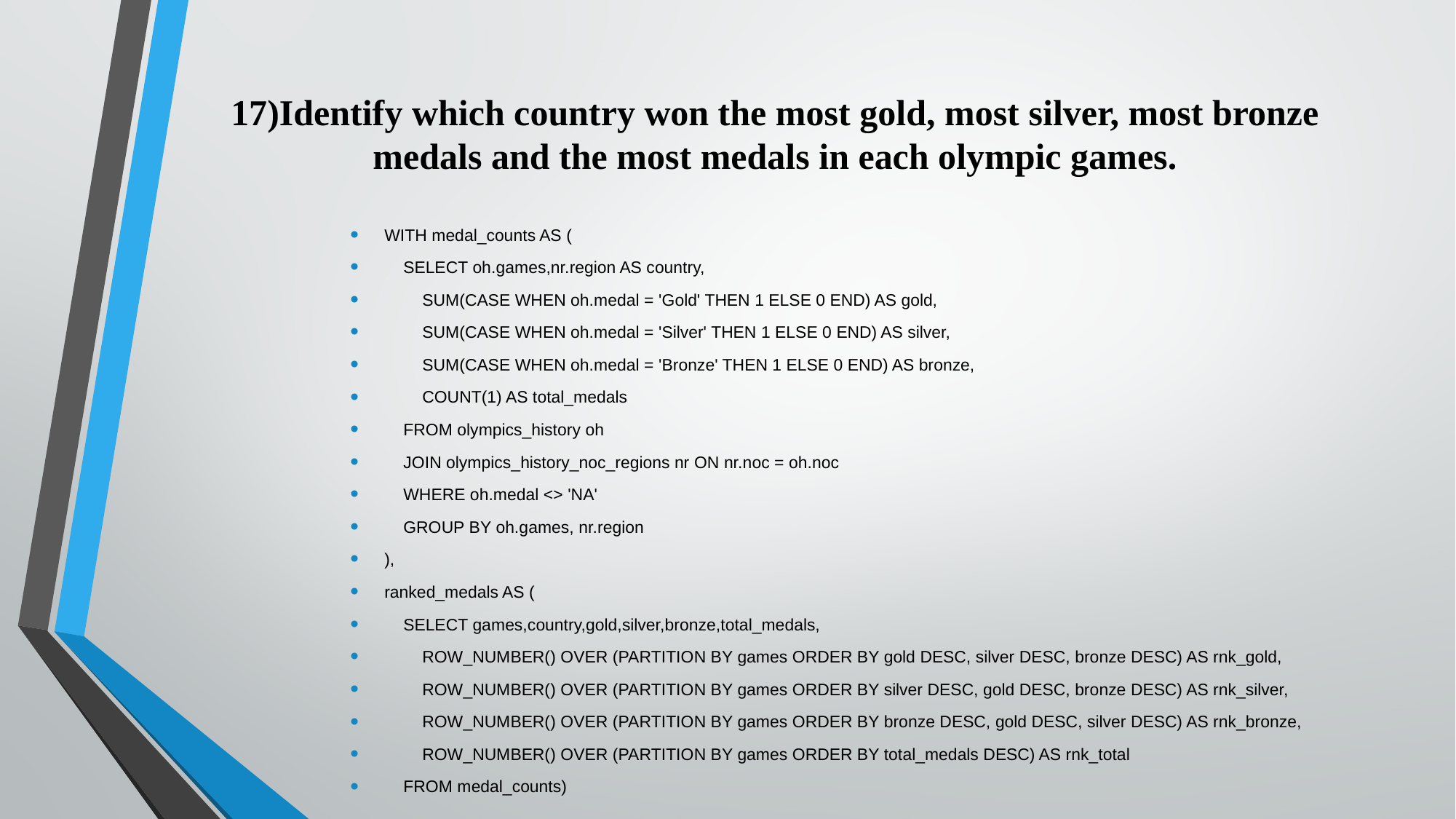

# 17)Identify which country won the most gold, most silver, most bronze medals and the most medals in each olympic games.
WITH medal_counts AS (
    SELECT oh.games,nr.region AS country,
        SUM(CASE WHEN oh.medal = 'Gold' THEN 1 ELSE 0 END) AS gold,
        SUM(CASE WHEN oh.medal = 'Silver' THEN 1 ELSE 0 END) AS silver,
        SUM(CASE WHEN oh.medal = 'Bronze' THEN 1 ELSE 0 END) AS bronze,
        COUNT(1) AS total_medals
    FROM olympics_history oh
    JOIN olympics_history_noc_regions nr ON nr.noc = oh.noc
    WHERE oh.medal <> 'NA'
    GROUP BY oh.games, nr.region
),
ranked_medals AS (
    SELECT games,country,gold,silver,bronze,total_medals,
        ROW_NUMBER() OVER (PARTITION BY games ORDER BY gold DESC, silver DESC, bronze DESC) AS rnk_gold,
        ROW_NUMBER() OVER (PARTITION BY games ORDER BY silver DESC, gold DESC, bronze DESC) AS rnk_silver,
        ROW_NUMBER() OVER (PARTITION BY games ORDER BY bronze DESC, gold DESC, silver DESC) AS rnk_bronze,
        ROW_NUMBER() OVER (PARTITION BY games ORDER BY total_medals DESC) AS rnk_total
    FROM medal_counts)